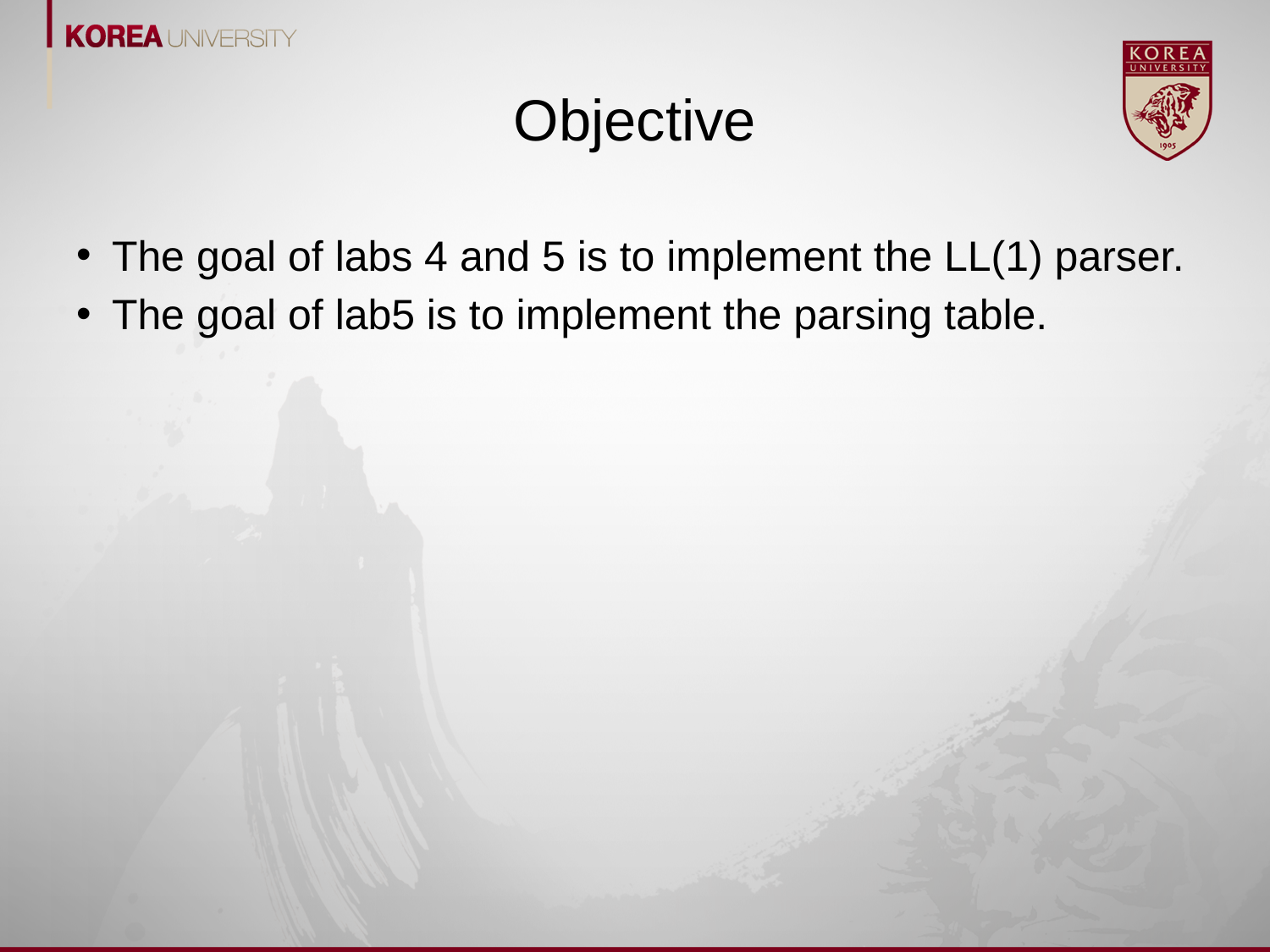

# Objective
The goal of labs 4 and 5 is to implement the LL(1) parser.
The goal of lab5 is to implement the parsing table.